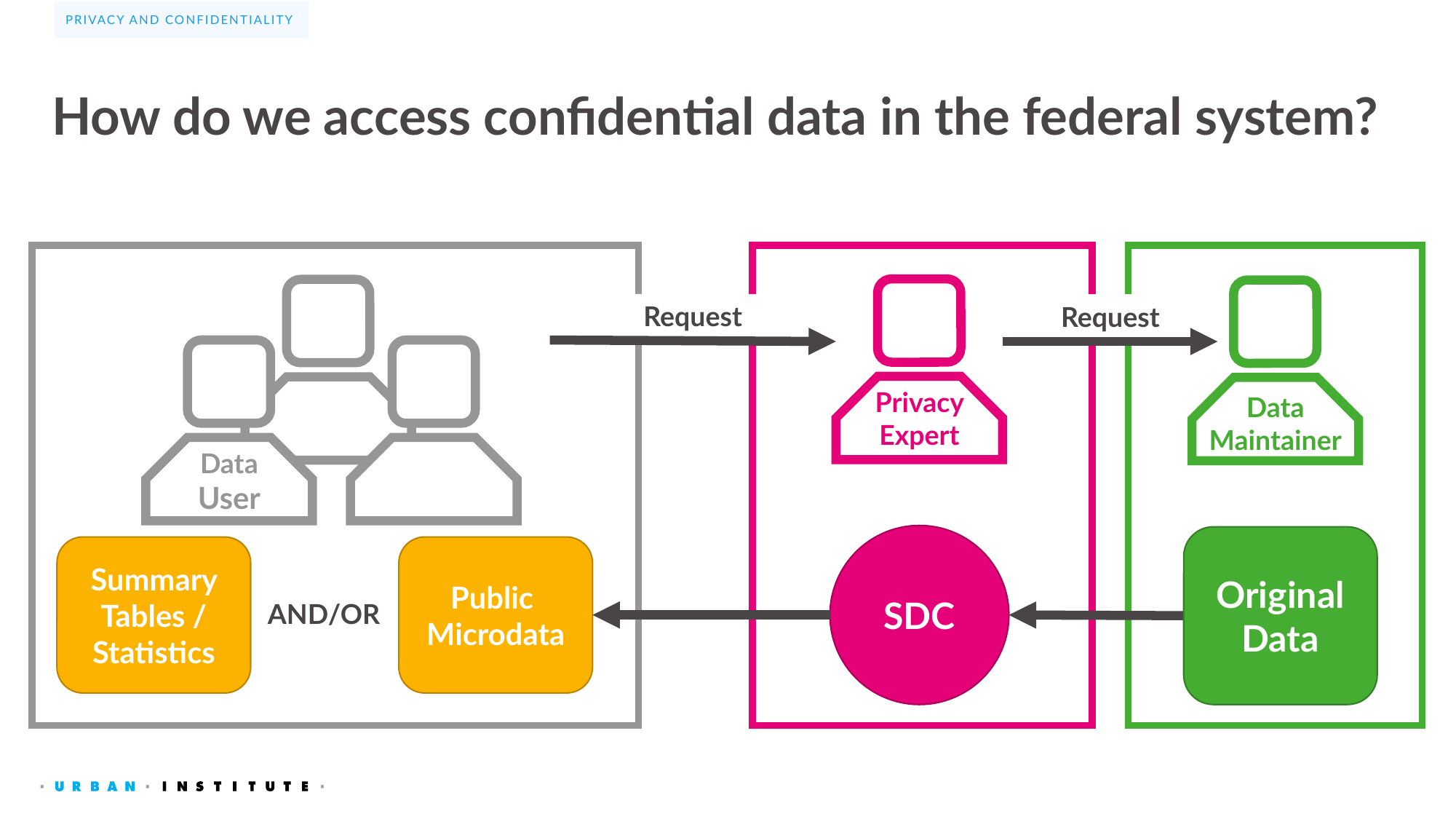

Privacy and Confidentiality
# How do we access confidential data in the federal system?

Request
Request

Privacy Expert

Data
Maintainer
Data
User

SDC
Original Data
Summary Tables /
Statistics
Public
Microdata
AND/OR